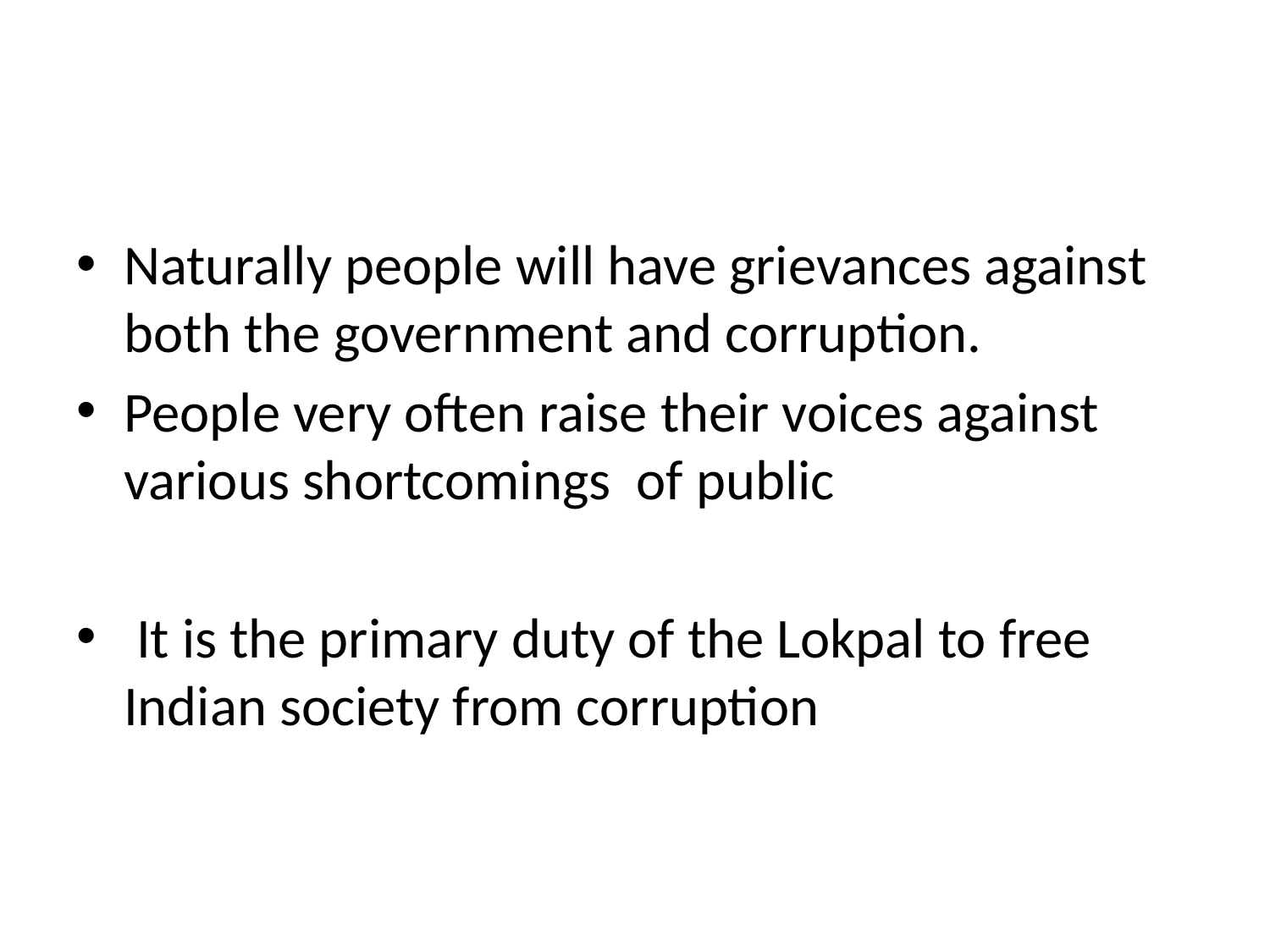

Naturally people will have grievances against both the government and corruption.
People very often raise their voices against various shortcomings  of public

 It is the primary duty of the Lokpal to free Indian society from corruption